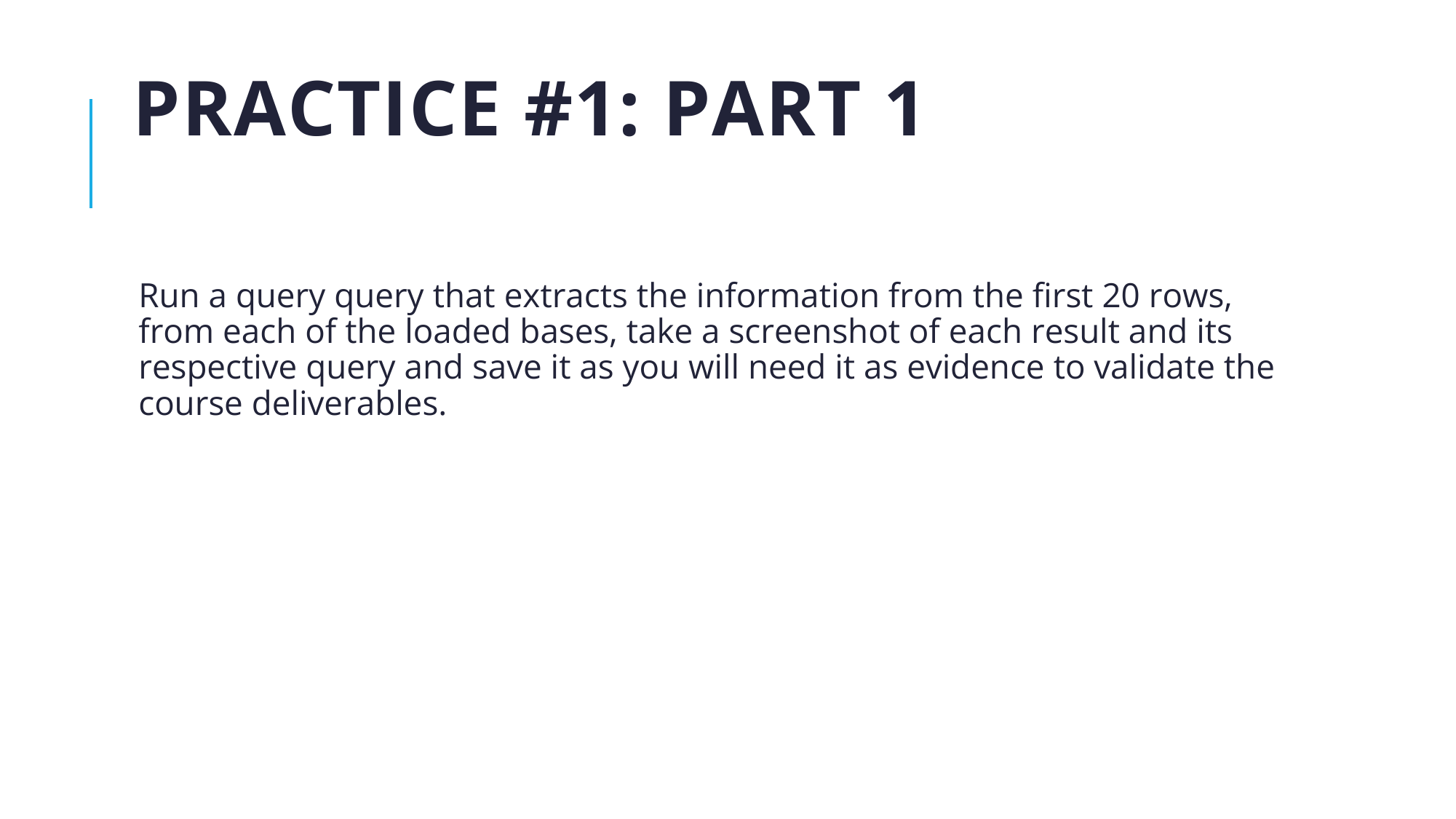

# Practice #1: Part 1
Run a query query that extracts the information from the first 20 rows, from each of the loaded bases, take a screenshot of each result and its respective query and save it as you will need it as evidence to validate the course deliverables.